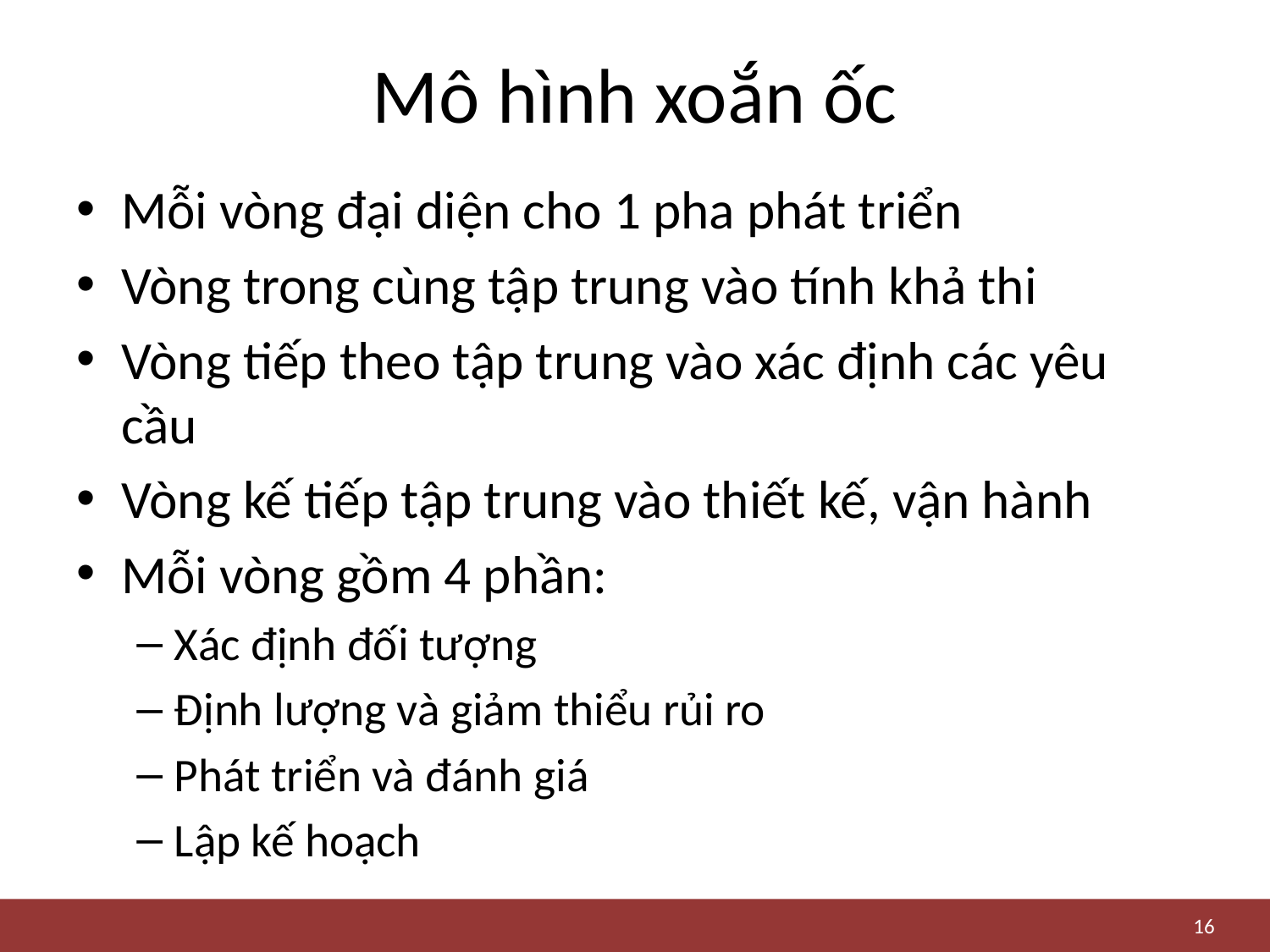

# Mô hình xoắn ốc
Mỗi vòng đại diện cho 1 pha phát triển
Vòng trong cùng tập trung vào tính khả thi
Vòng tiếp theo tập trung vào xác định các yêu cầu
Vòng kế tiếp tập trung vào thiết kế, vận hành
Mỗi vòng gồm 4 phần:
Xác định đối tượng
Định lượng và giảm thiểu rủi ro
Phát triển và đánh giá
Lập kế hoạch